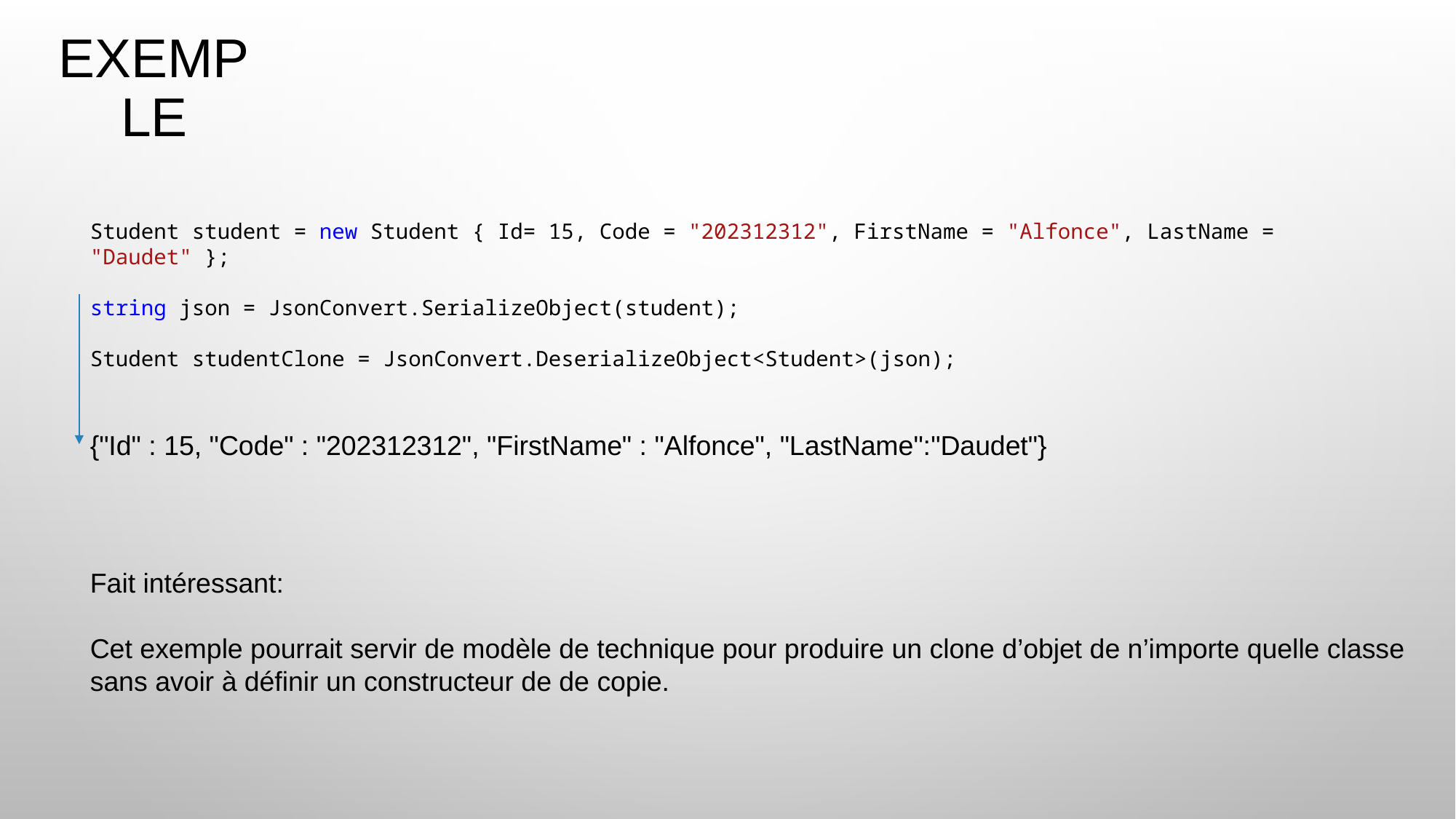

# Exemple
Student student = new Student { Id= 15, Code = "202312312", FirstName = "Alfonce", LastName = "Daudet" };

string json = JsonConvert.SerializeObject(student);

Student studentClone = JsonConvert.DeserializeObject<Student>(json);
{"Id" : 15, "Code" : "202312312", "FirstName" : "Alfonce", "LastName":"Daudet"}
Fait intéressant:

Cet exemple pourrait servir de modèle de technique pour produire un clone d’objet de n’importe quelle classe sans avoir à définir un constructeur de de copie.